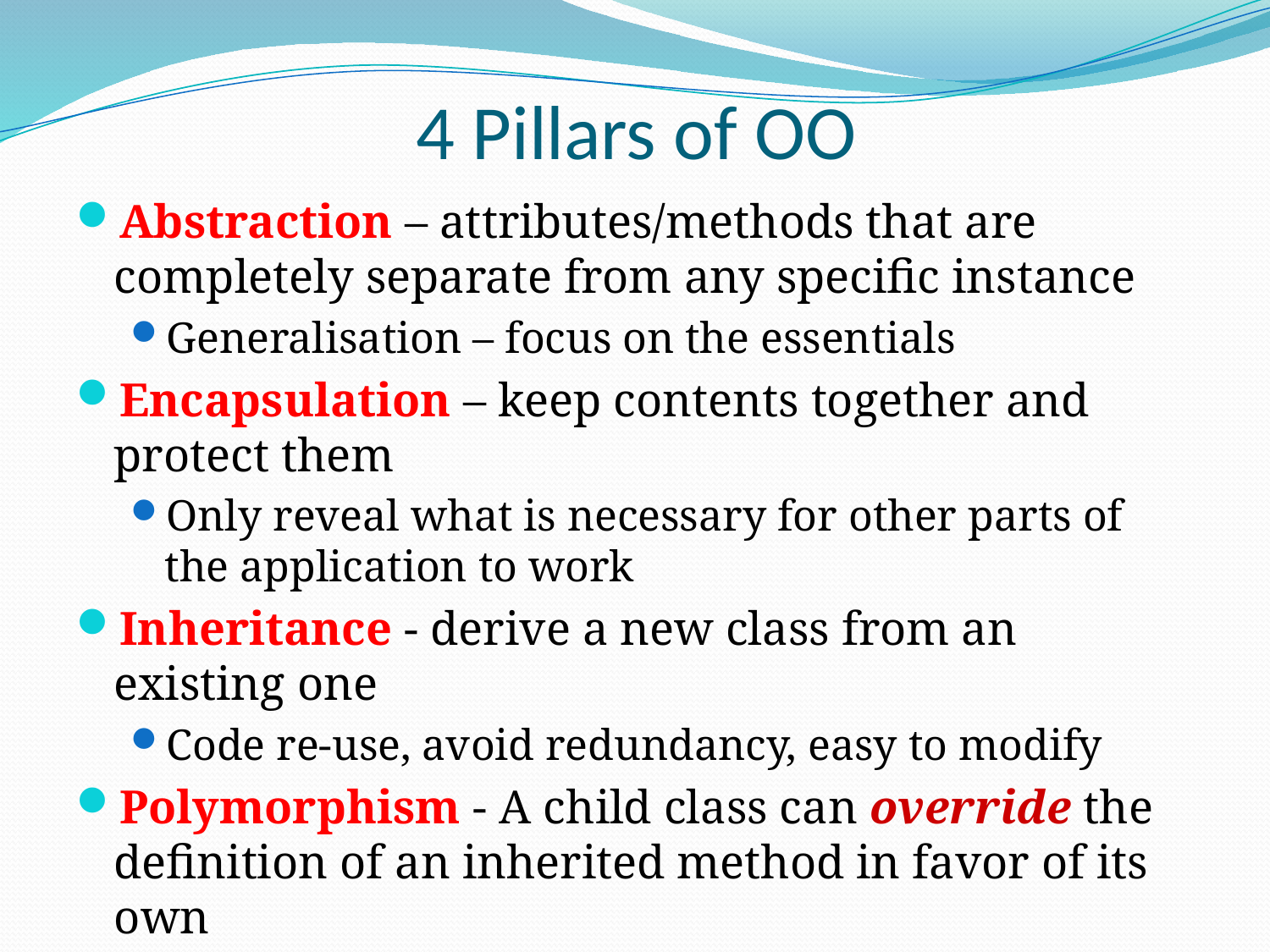

# 4 Pillars of OO
Abstraction – attributes/methods that are completely separate from any specific instance
Generalisation – focus on the essentials
Encapsulation – keep contents together and protect them
Only reveal what is necessary for other parts of the application to work
Inheritance - derive a new class from an existing one
Code re-use, avoid redundancy, easy to modify
Polymorphism - A child class can override the definition of an inherited method in favor of its own